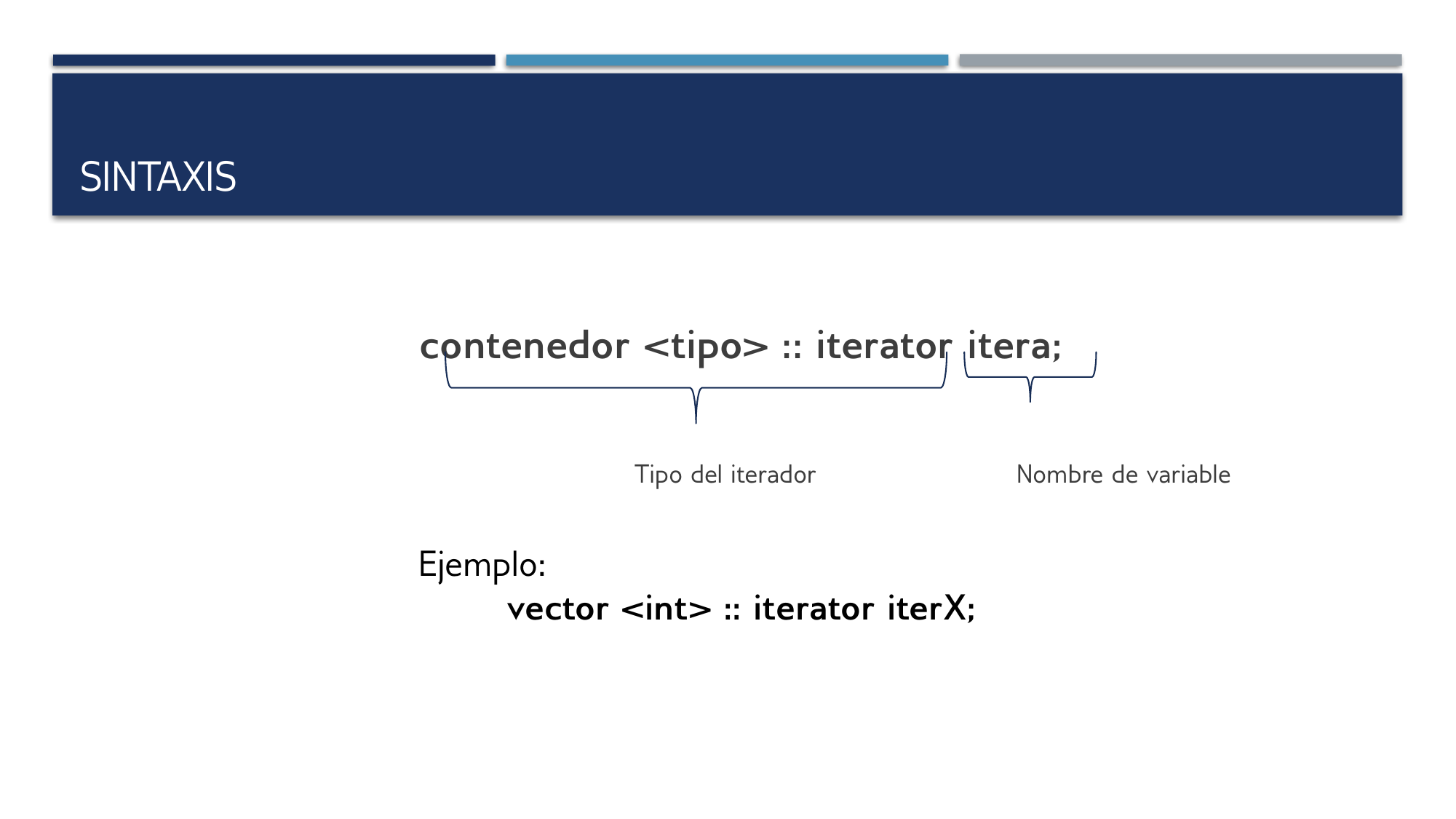

# sintaxis

contenedor <tipo> :: iterator itera;

                                                Tipo del iterador                         Nombre de variable

Ejemplo:
vector <int> :: iterator iterX;